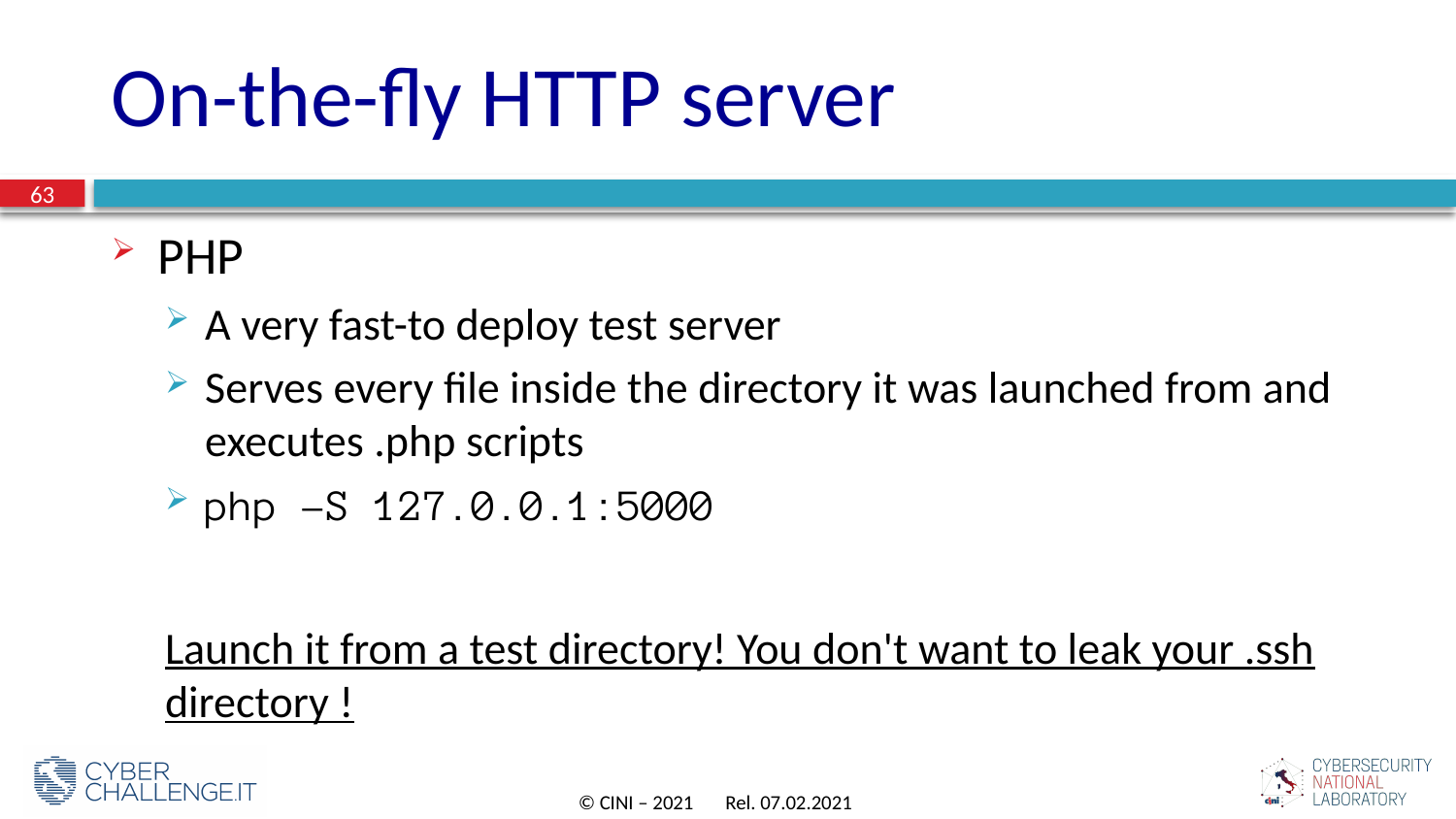

# On-the-fly HTTP server
63
PHP
A very fast-to deploy test server
Serves every file inside the directory it was launched from and executes .php scripts
php –S 127.0.0.1:5000

Launch it from a test directory! You don't want to leak your .ssh directory !